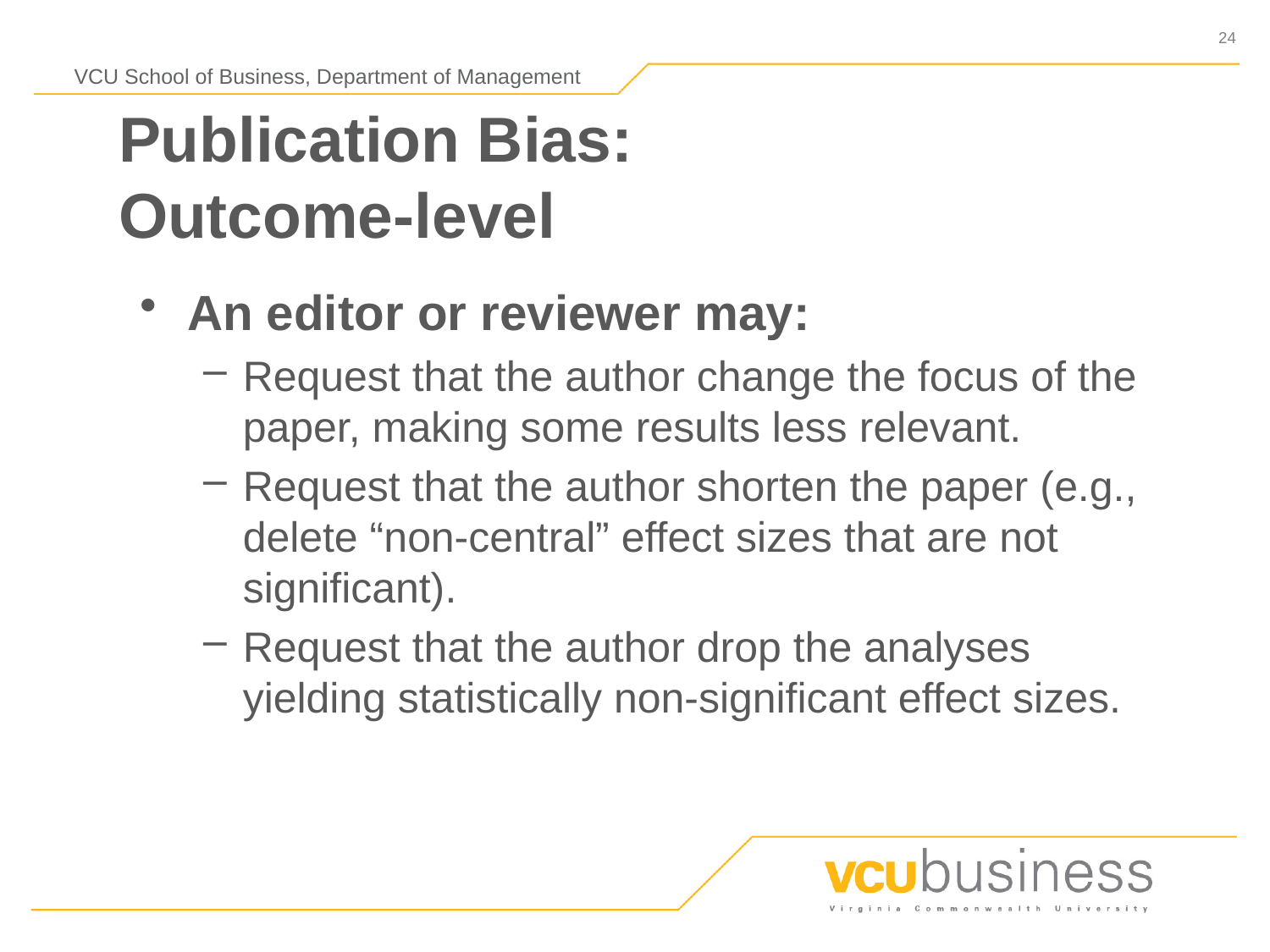

# Publication Bias: Outcome-level
An editor or reviewer may:
Request that the author change the focus of the paper, making some results less relevant.
Request that the author shorten the paper (e.g., delete “non-central” effect sizes that are not significant).
Request that the author drop the analyses yielding statistically non-significant effect sizes.